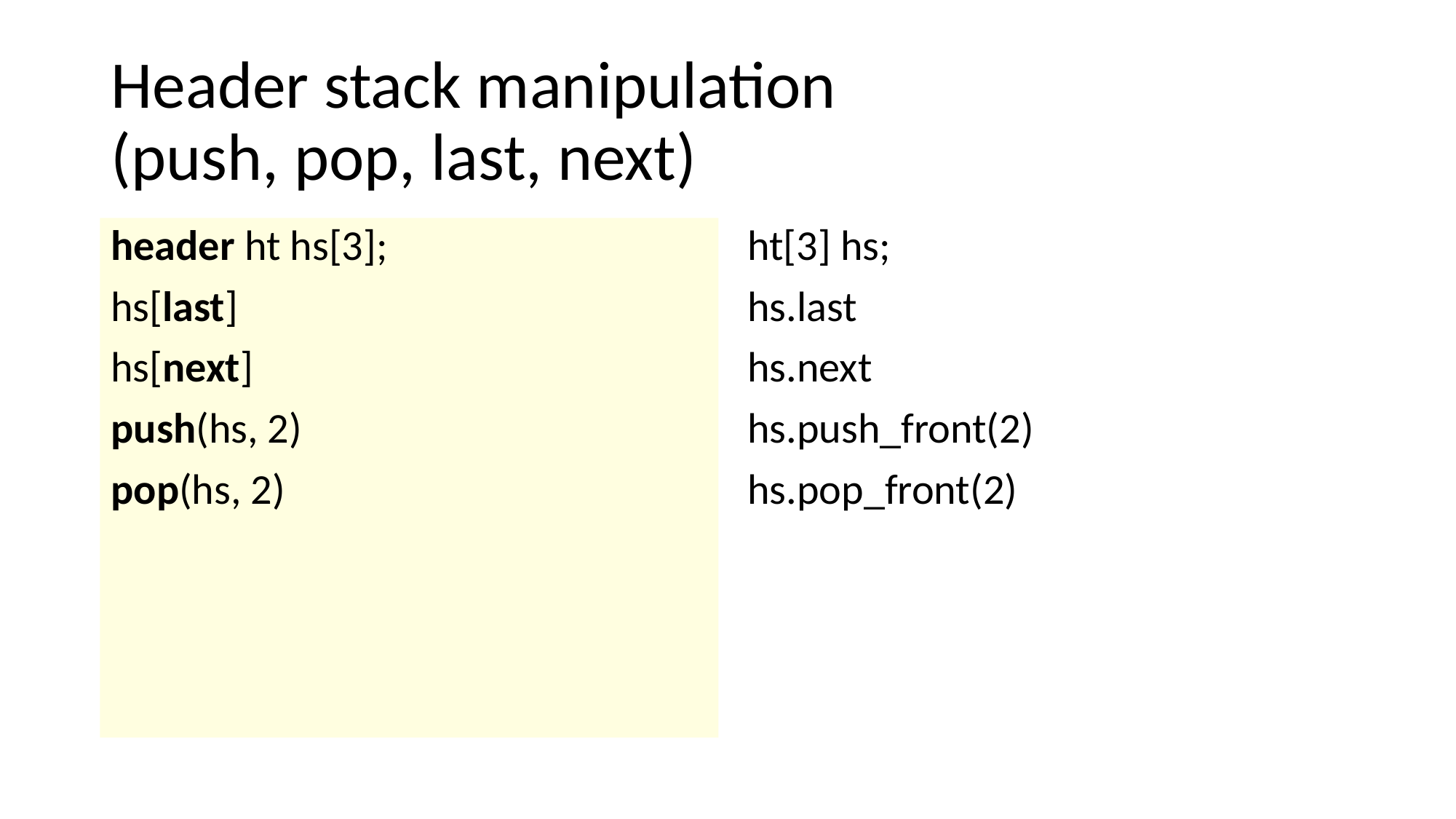

# Header stack manipulation (push, pop, last, next)
header ht hs[3];
hs[last]
hs[next]
push(hs, 2)
pop(hs, 2)
ht[3] hs;
hs.last
hs.next
hs.push_front(2)
hs.pop_front(2)